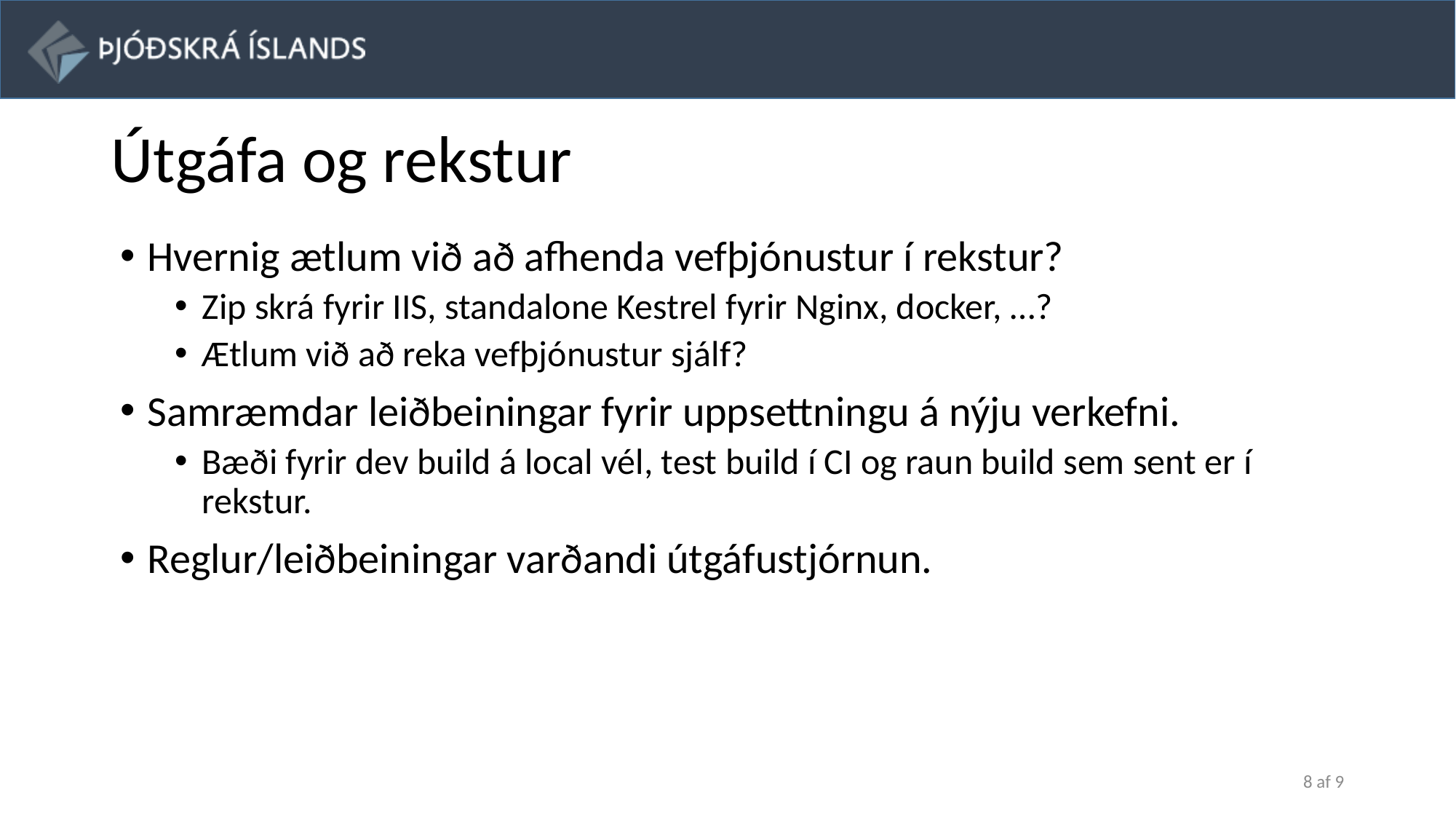

# Útgáfa og rekstur
Hvernig ætlum við að afhenda vefþjónustur í rekstur?
Zip skrá fyrir IIS, standalone Kestrel fyrir Nginx, docker, …?
Ætlum við að reka vefþjónustur sjálf?
Samræmdar leiðbeiningar fyrir uppsettningu á nýju verkefni.
Bæði fyrir dev build á local vél, test build í CI og raun build sem sent er í rekstur.
Reglur/leiðbeiningar varðandi útgáfustjórnun.

8